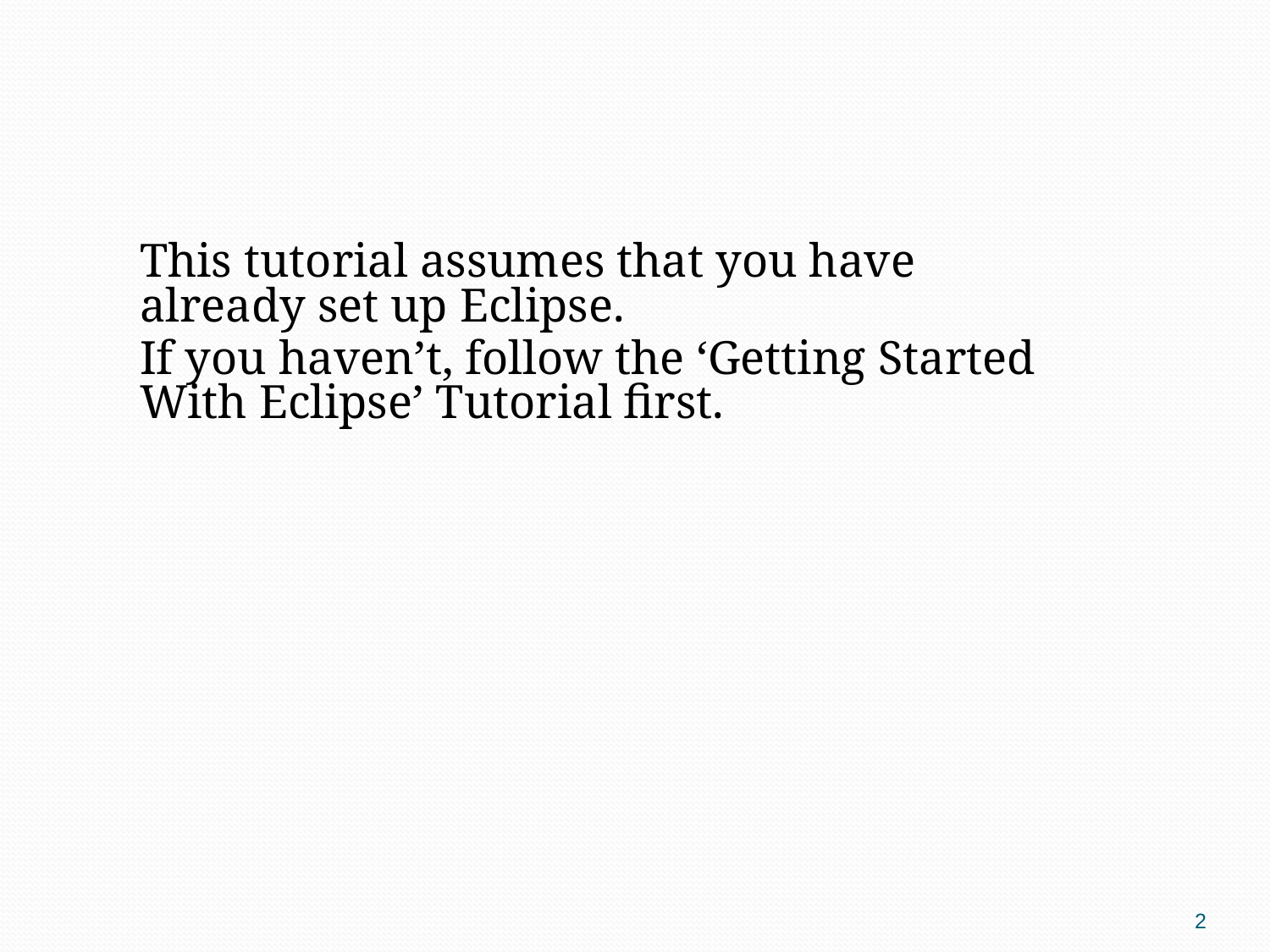

This tutorial assumes that you have already set up Eclipse.
If you haven’t, follow the ‘Getting Started With Eclipse’ Tutorial first.

2